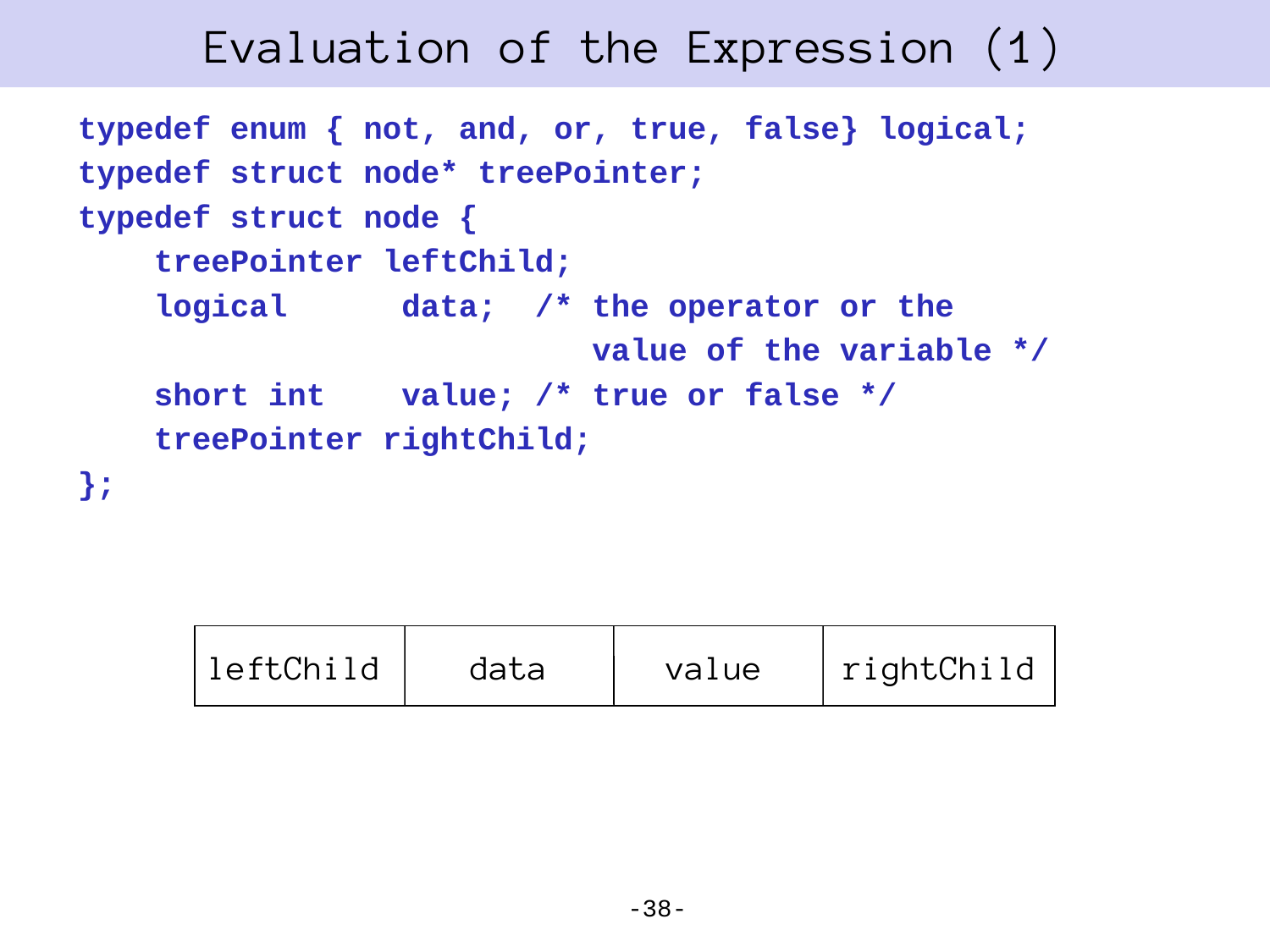

# Evaluation of the Expression (1)
typedef enum { not, and, or, true, false} logical;
typedef struct node* treePointer;
typedef struct node {
    treePointer leftChild;
    logical      data;  /* the operator or the
                           value of the variable */
    short int    value; /* true or false */
    treePointer rightChild;
};

leftChild
data
value
rightChild
-38-